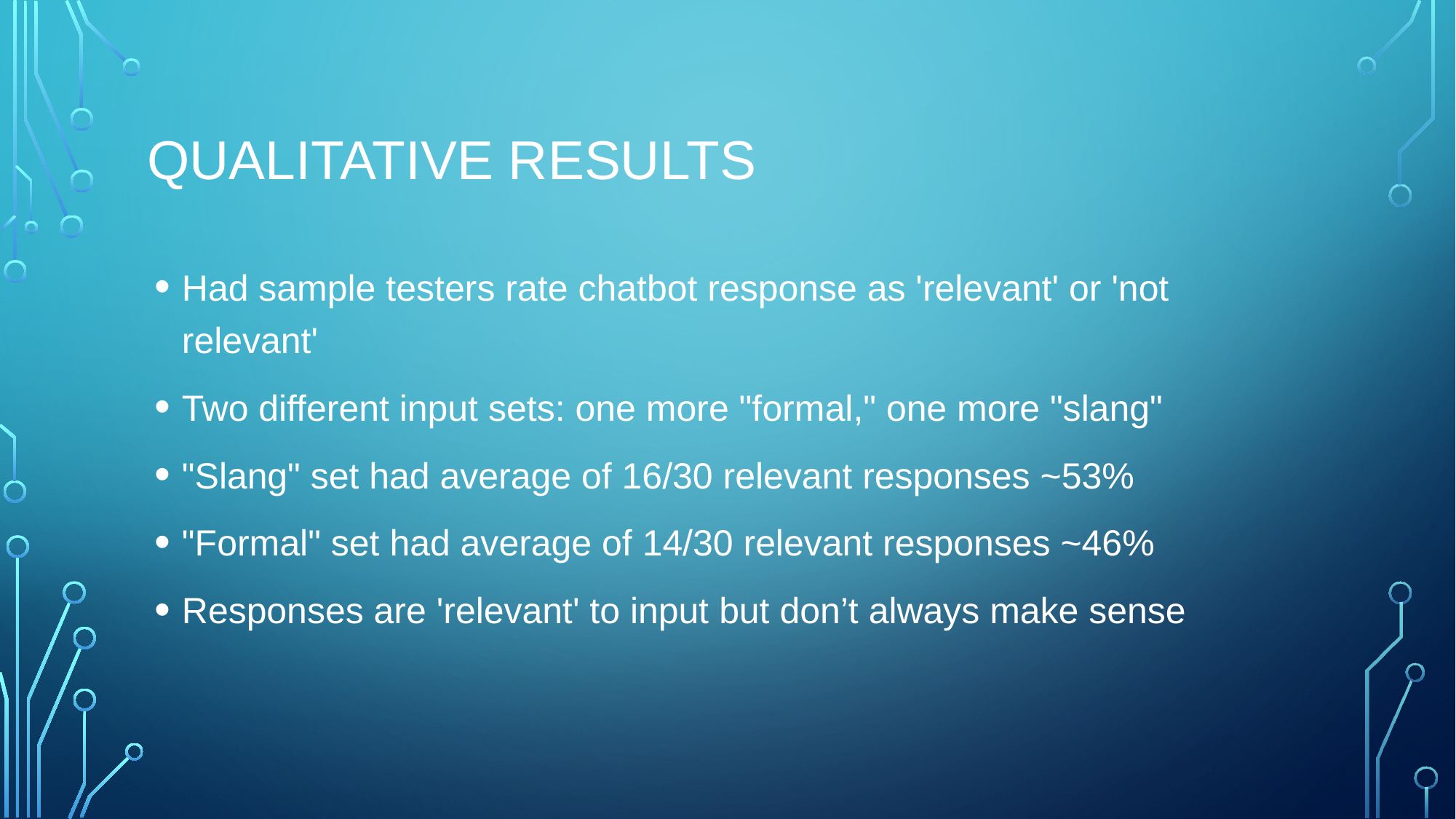

# QUALITATIVE RESULTS
Had sample testers rate chatbot response as 'relevant' or 'not relevant'
Two different input sets: one more "formal," one more "slang"
"Slang" set had average of 16/30 relevant responses ~53%
"Formal" set had average of 14/30 relevant responses ~46%
Responses are 'relevant' to input but don’t always make sense